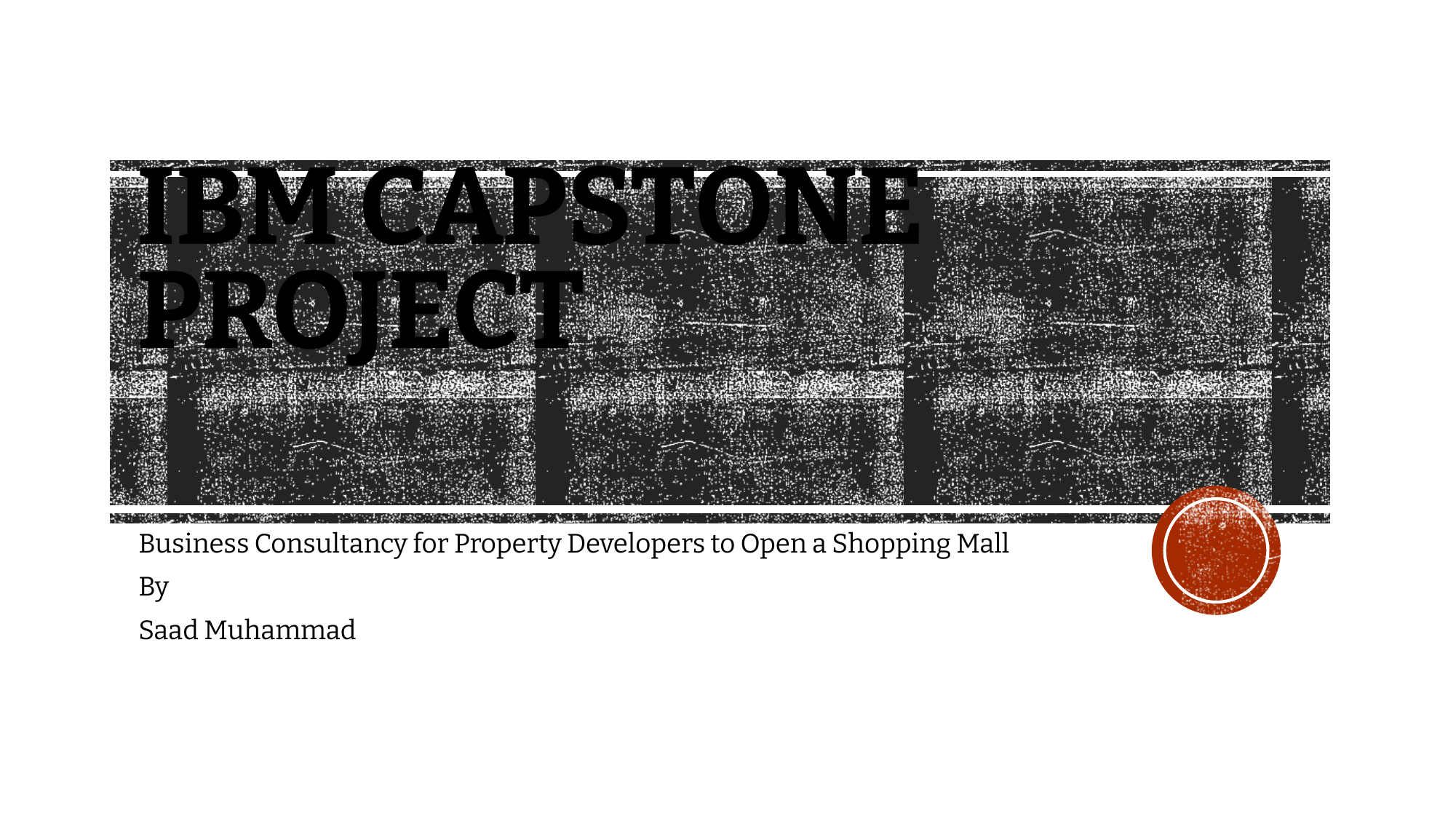

# IBM Capstone Project
Business Consultancy for Property Developers to Open a Shopping Mall
By
Saad Muhammad